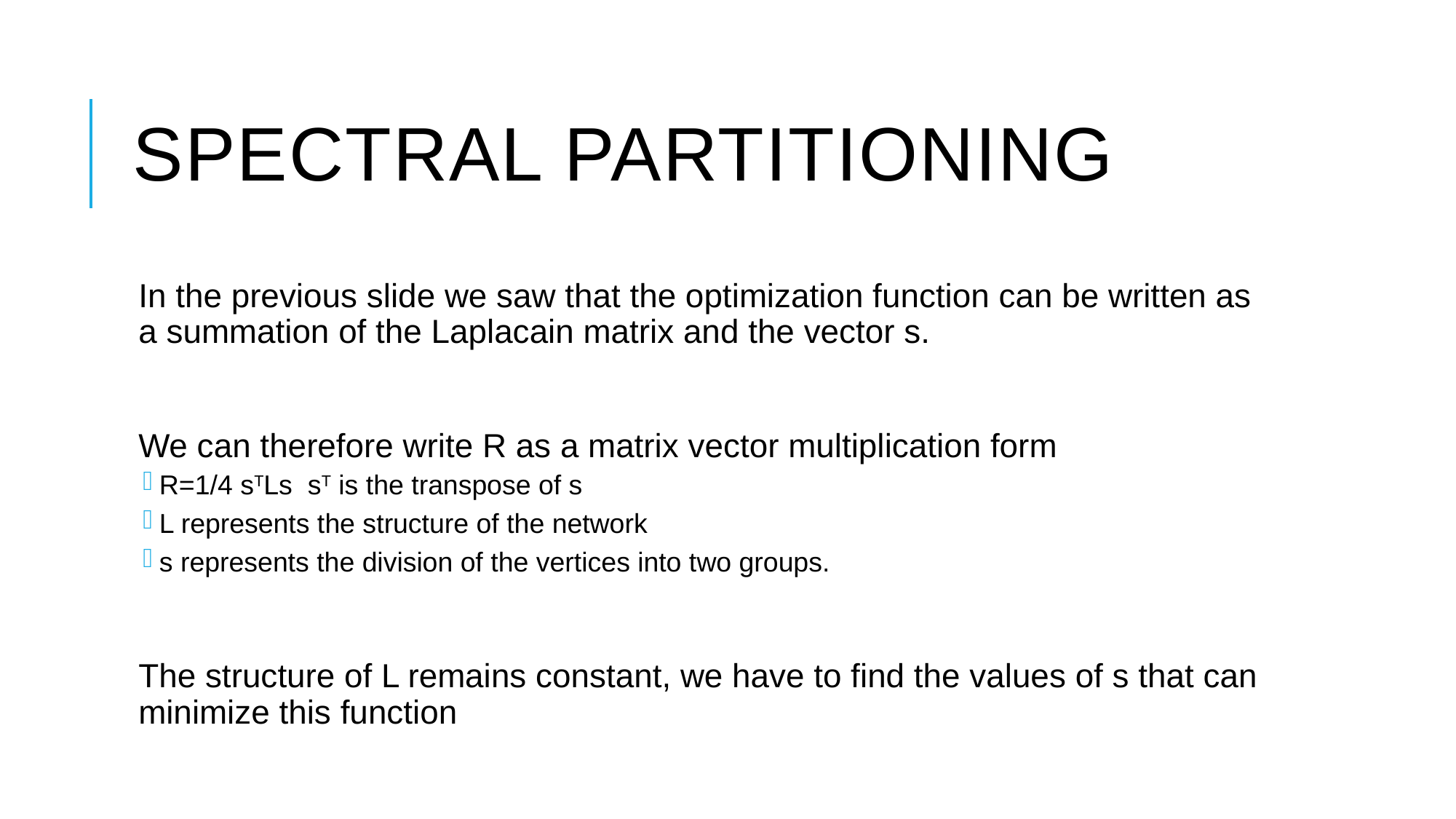

# Spectral Partitioning
In the previous slide we saw that the optimization function can be written as a summation of the Laplacain matrix and the vector s.

We can therefore write R as a matrix vector multiplication form
R=1/4 sTLs  sT is the transpose of s
L represents the structure of the network
s represents the division of the vertices into two groups.

The structure of L remains constant, we have to find the values of s that can minimize this function